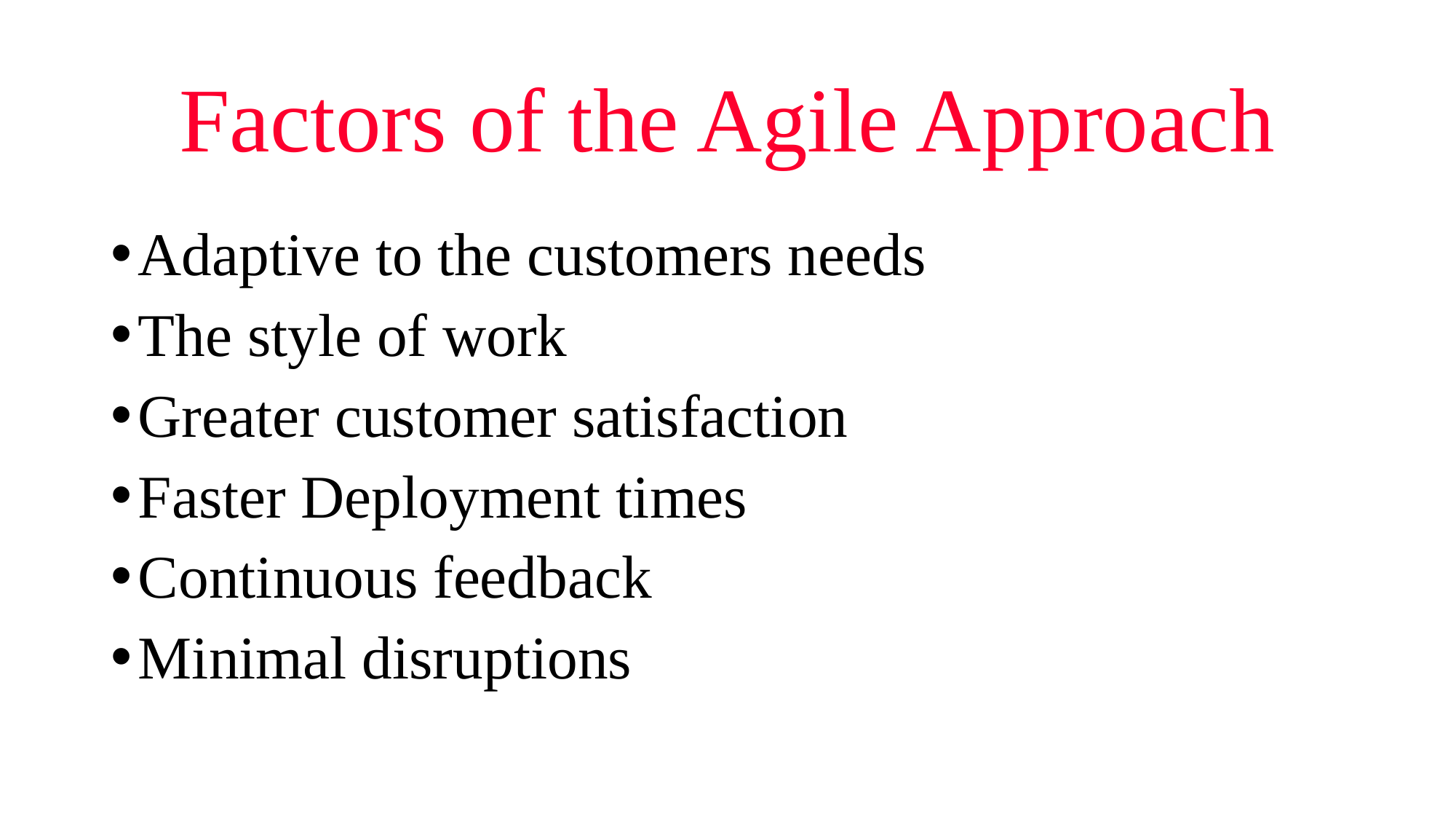

# Factors of the Agile Approach
Adaptive to the customers needs
The style of work
Greater customer satisfaction
Faster Deployment times
Continuous feedback
Minimal disruptions